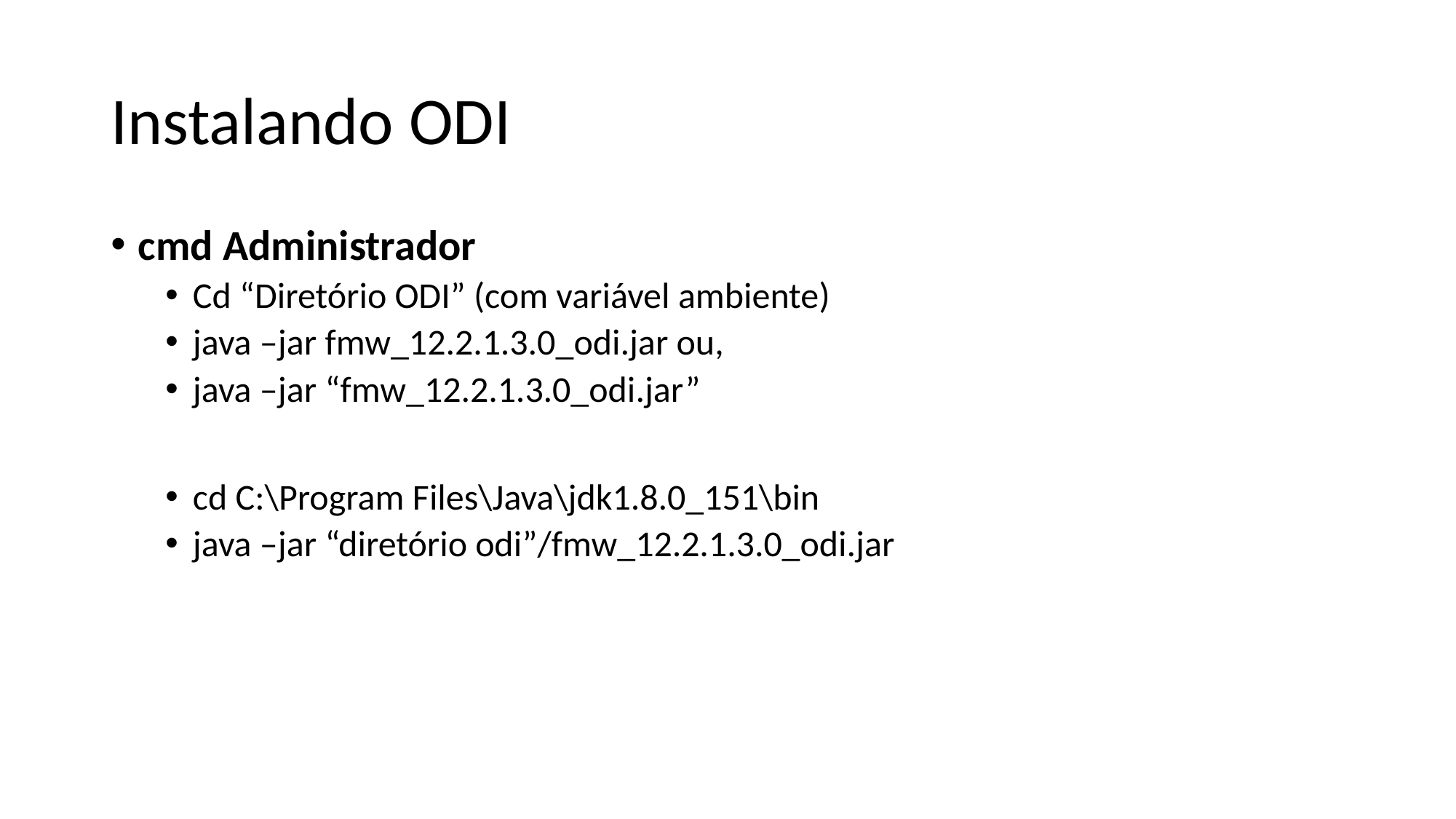

# Instalando ODI
cmd Administrador
Cd “Diretório ODI” (com variável ambiente)
java –jar fmw_12.2.1.3.0_odi.jar ou,
java –jar “fmw_12.2.1.3.0_odi.jar”

cd C:\Program Files\Java\jdk1.8.0_151\bin
java –jar “diretório odi”/fmw_12.2.1.3.0_odi.jar